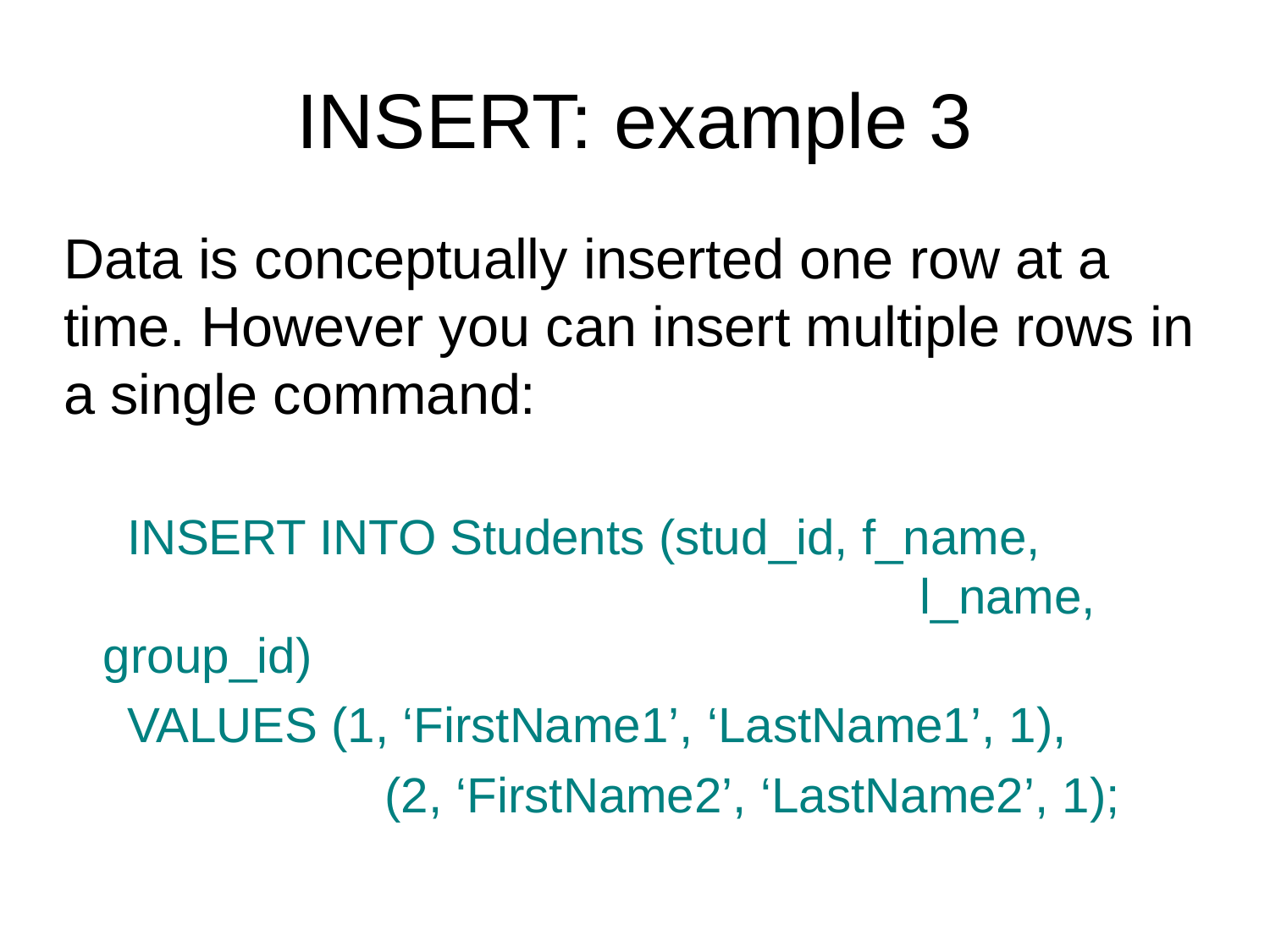

INSERT: example 3
Data is conceptually inserted one row at a time. However you can insert multiple rows in a single command:

INSERT INTO Students (stud_id, f_name, 							    l_name, group_id)
VALUES (1, ‘FirstName1’, ‘LastName1’, 1),
		  (2, ‘FirstName2’, ‘LastName2’, 1);